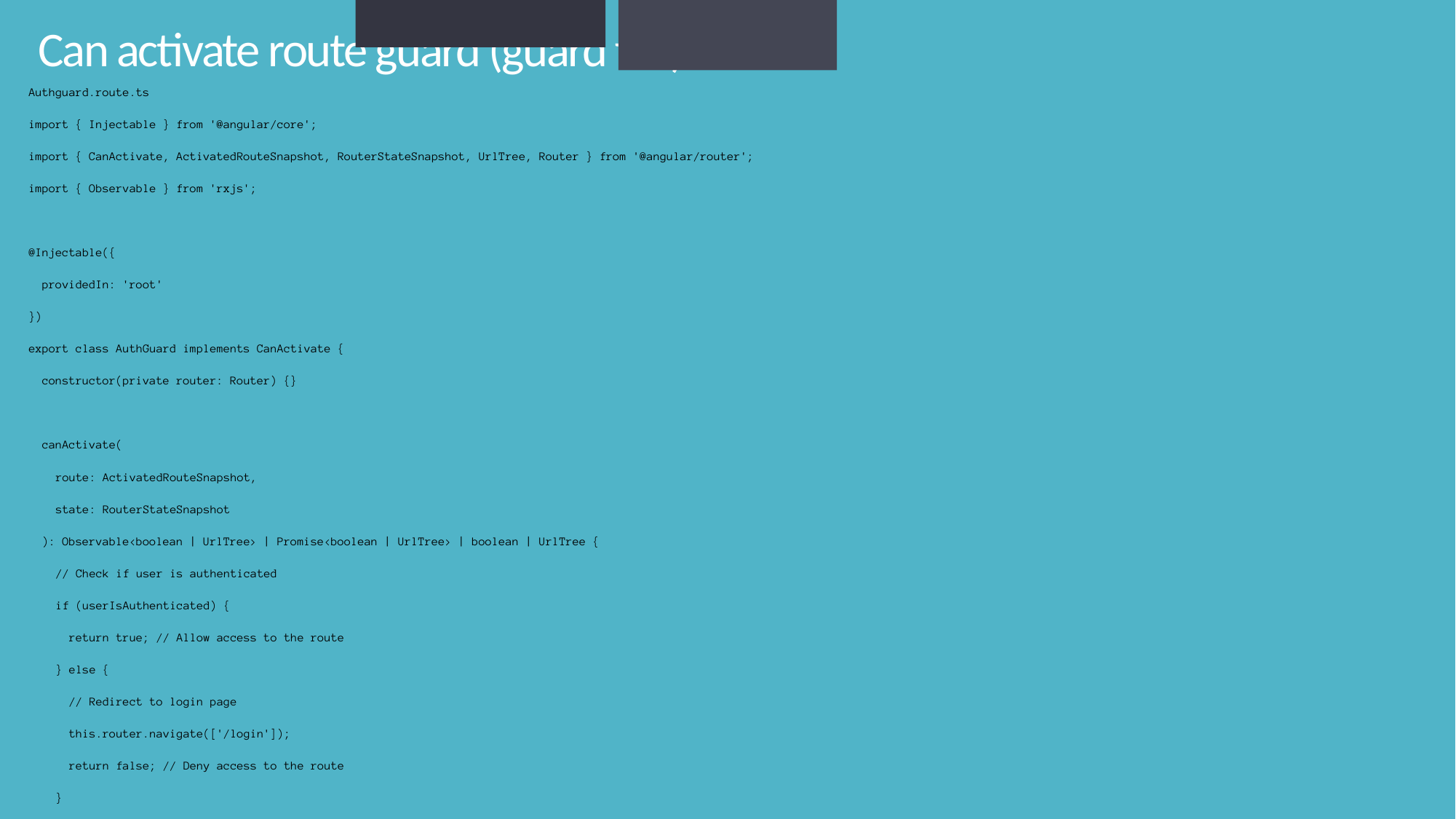

HTTP and Observables in angular

<router-outlet></router-outlet>

# Can activate route guard (guard file)
Authguard.route.ts
import { Injectable } from '@angular/core';
import { CanActivate, ActivatedRouteSnapshot, RouterStateSnapshot, UrlTree, Router } from '@angular/router';
import { Observable } from 'rxjs';

@Injectable({
  providedIn: 'root'
})
export class AuthGuard implements CanActivate {
  constructor(private router: Router) {}

  canActivate(
    route: ActivatedRouteSnapshot,
    state: RouterStateSnapshot
  ): Observable<boolean | UrlTree> | Promise<boolean | UrlTree> | boolean | UrlTree {
    // Check if user is authenticated
    if (userIsAuthenticated) {
      return true; // Allow access to the route
    } else {
      // Redirect to login page
      this.router.navigate(['/login']);
      return false; // Deny access to the route
    }
  }
}